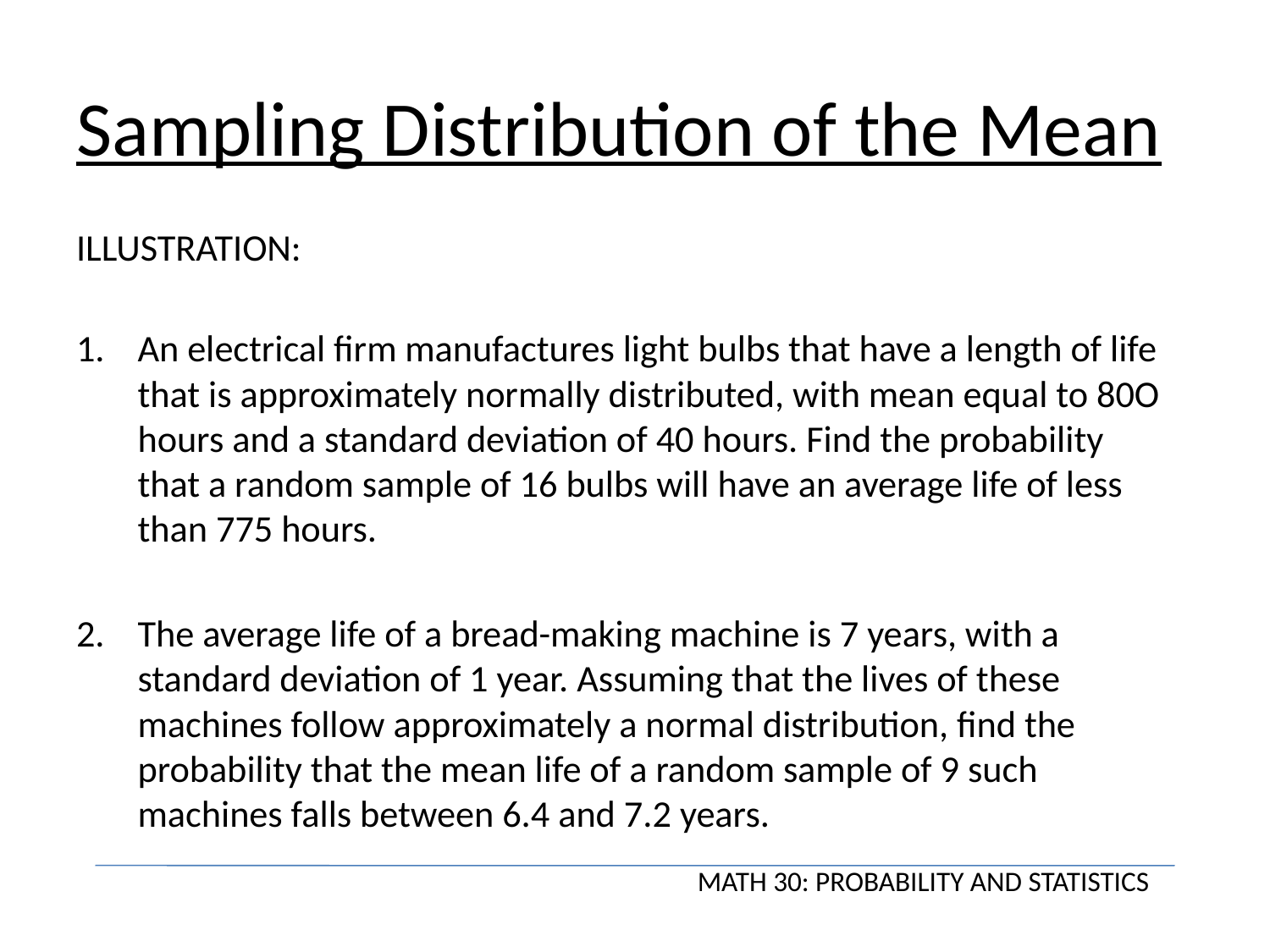

# Sampling Distribution of the Mean
ILLUSTRATION:

An electrical firm manufactures light bulbs that have a length of life that is approximately normally distributed, with mean equal to 80O hours and a standard deviation of 40 hours. Find the probability that a random sample of 16 bulbs will have an average life of less than 775 hours.

The average life of a bread-making machine is 7 years, with a standard deviation of 1 year. Assuming that the lives of these machines follow approximately a normal distribution, find the probability that the mean life of a random sample of 9 such machines falls between 6.4 and 7.2 years.

MATH 30: PROBABILITY AND STATISTICS